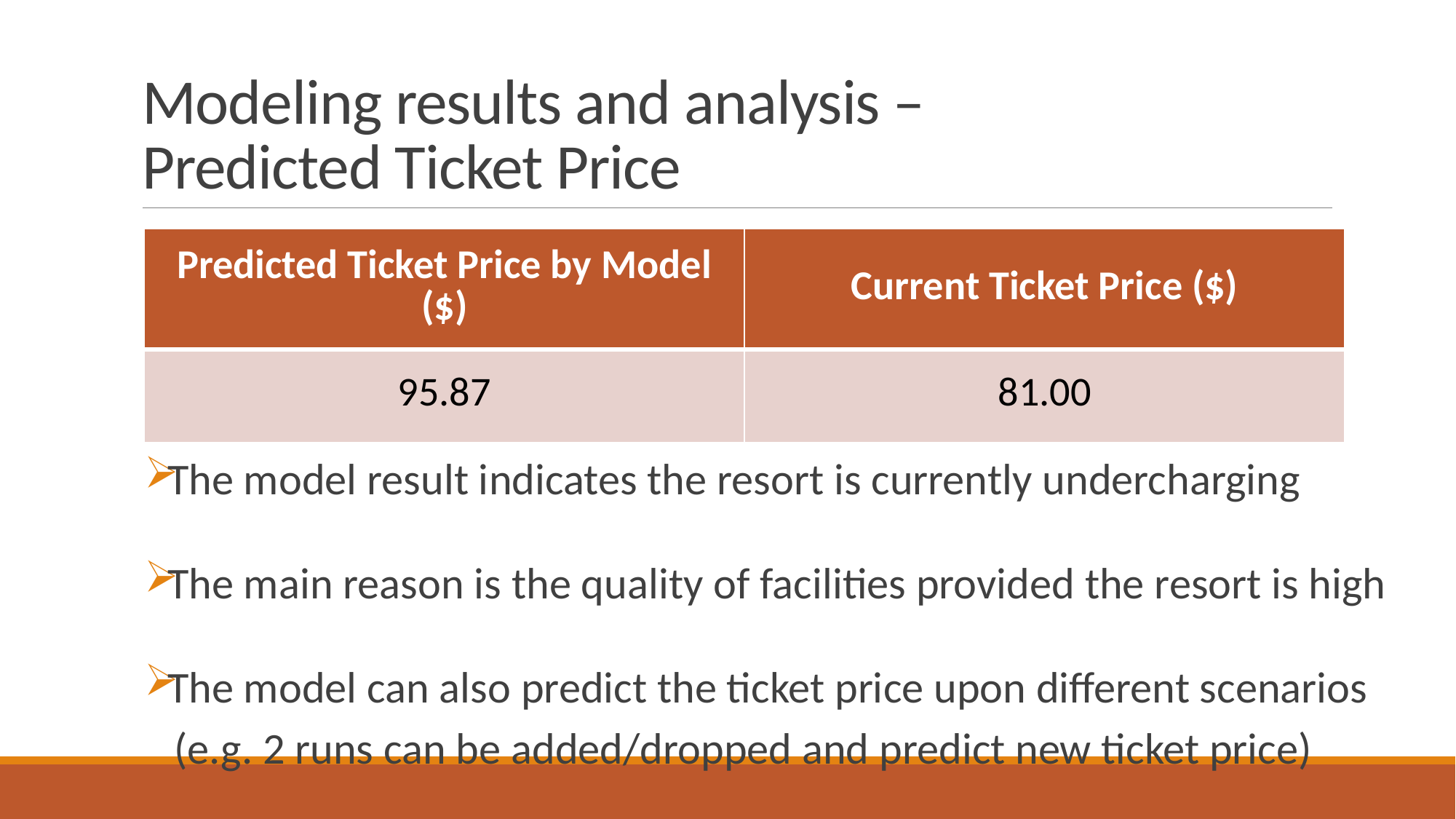

# Modeling results and analysis –                 Predicted Ticket Price
| Predicted Ticket Price by Model ($) | Current Ticket Price ($) |
| --- | --- |
| 95.87 | 81.00 |

The model result indicates the resort is currently undercharging
The main reason is the quality of facilities provided the resort is high
The model can also predict the ticket price upon different scenarios
   (e.g. 2 runs can be added/dropped and predict new ticket price)